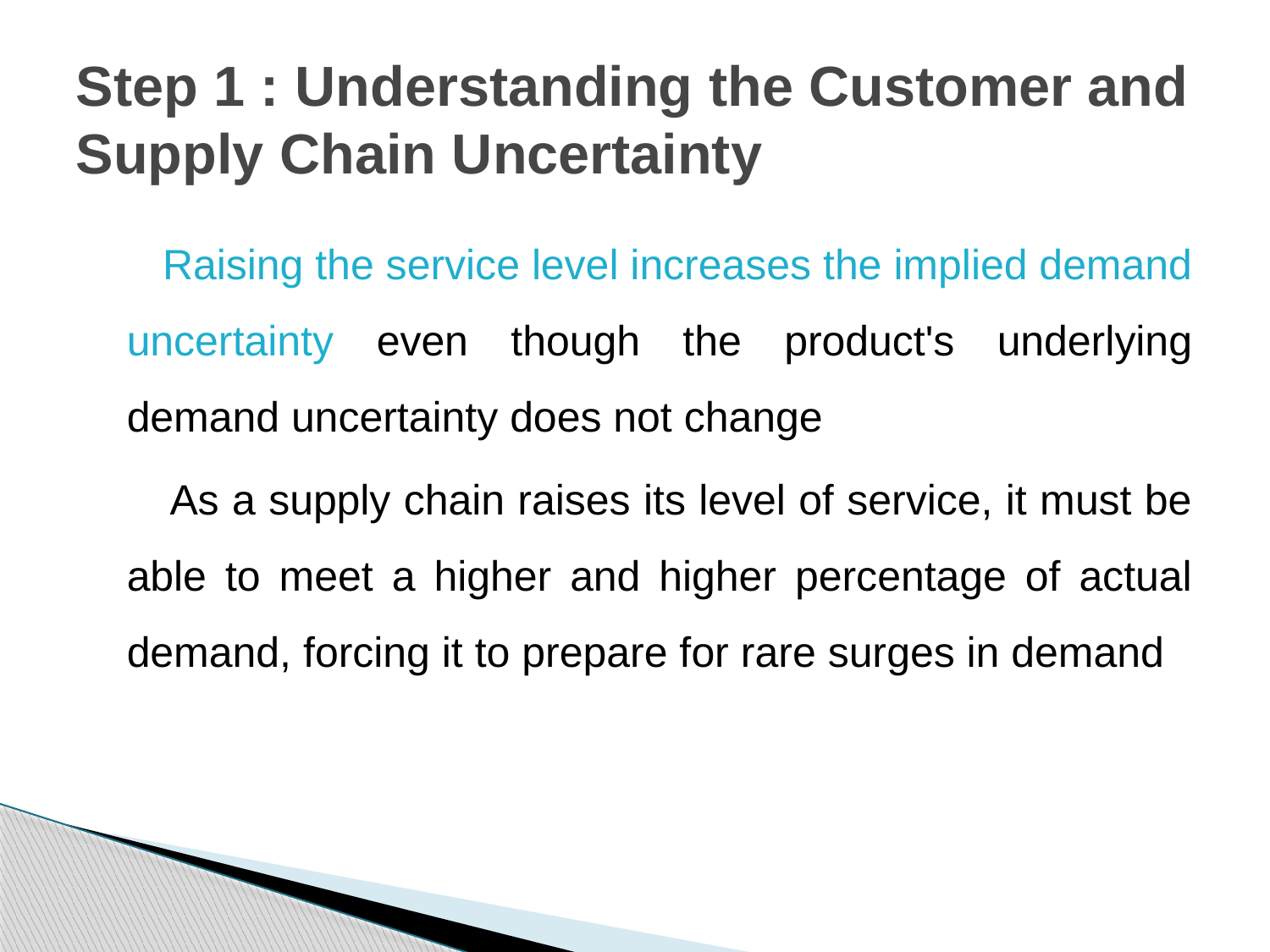

# Step 1 : Understanding the Customer and Supply Chain Uncertainty
      Raising the service level increases the implied demand uncertainty even though the product's underlying demand uncertainty does not change
      As a supply chain raises its level of service, it must be able to meet a higher and higher percentage of actual demand, forcing it to prepare for rare surges in demand